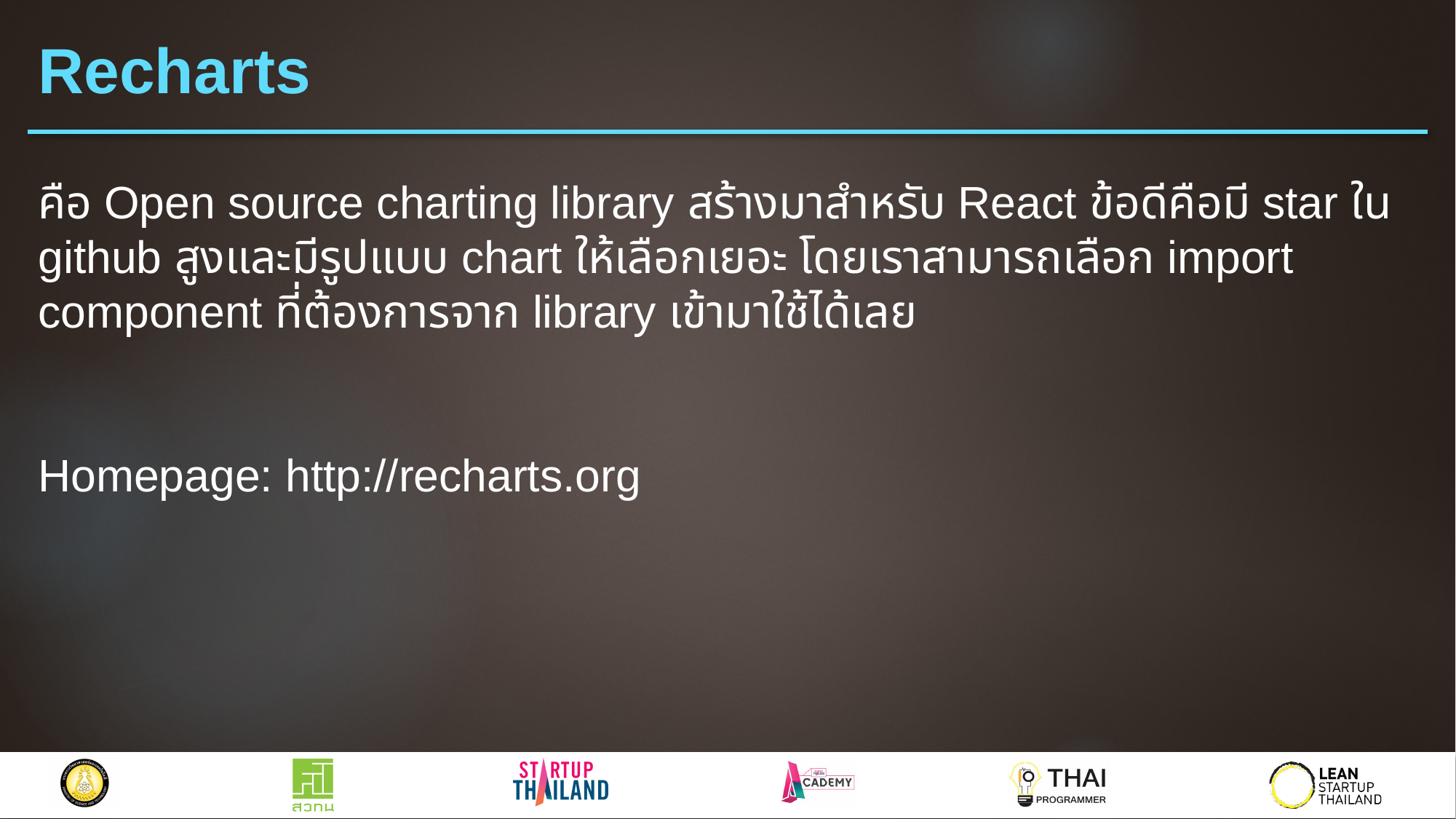

# Recharts
คือ Open source charting library สร้างมาสำหรับ React ข้อดีคือมี star ใน github สูงและมีรูปแบบ chart ให้เลือกเยอะ โดยเราสามารถเลือก import component ที่ต้องการจาก library เข้ามาใช้ได้เลย
Homepage: http://recharts.org